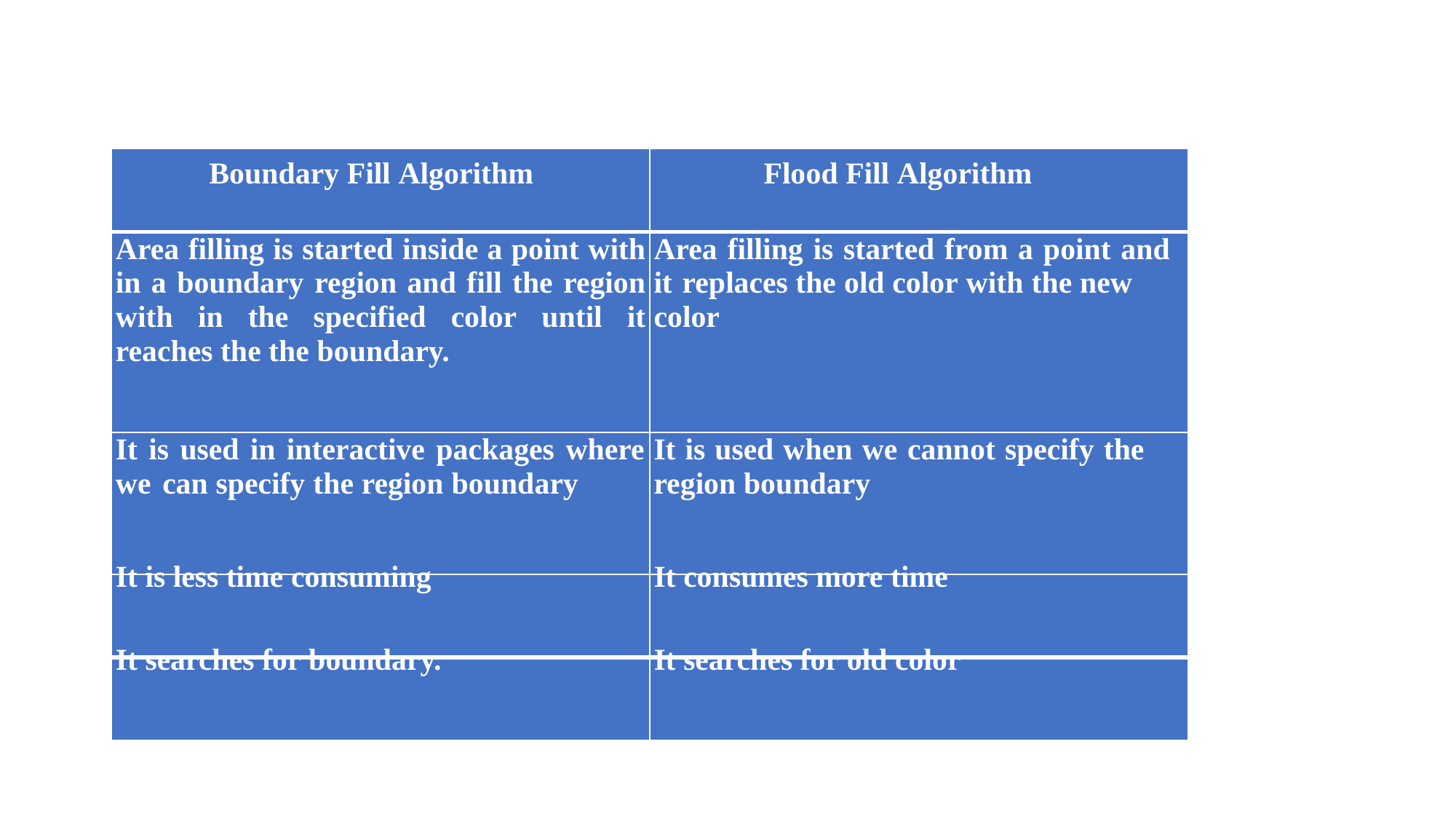

#
| Boundary Fill Algorithm | Flood Fill Algorithm |
| --- | --- |
| Area filling is started inside a point with in a boundary region and fill the region with in the specified color until it reaches the the boundary. | Area filling is started from a point and it replaces the old color with the new color |
| It is used in interactive packages where we can specify the region boundary | It is used when we cannot specify the region boundary |
| It is less time consuming | It consumes more time |
| It searches for boundary. | It searches for old color |